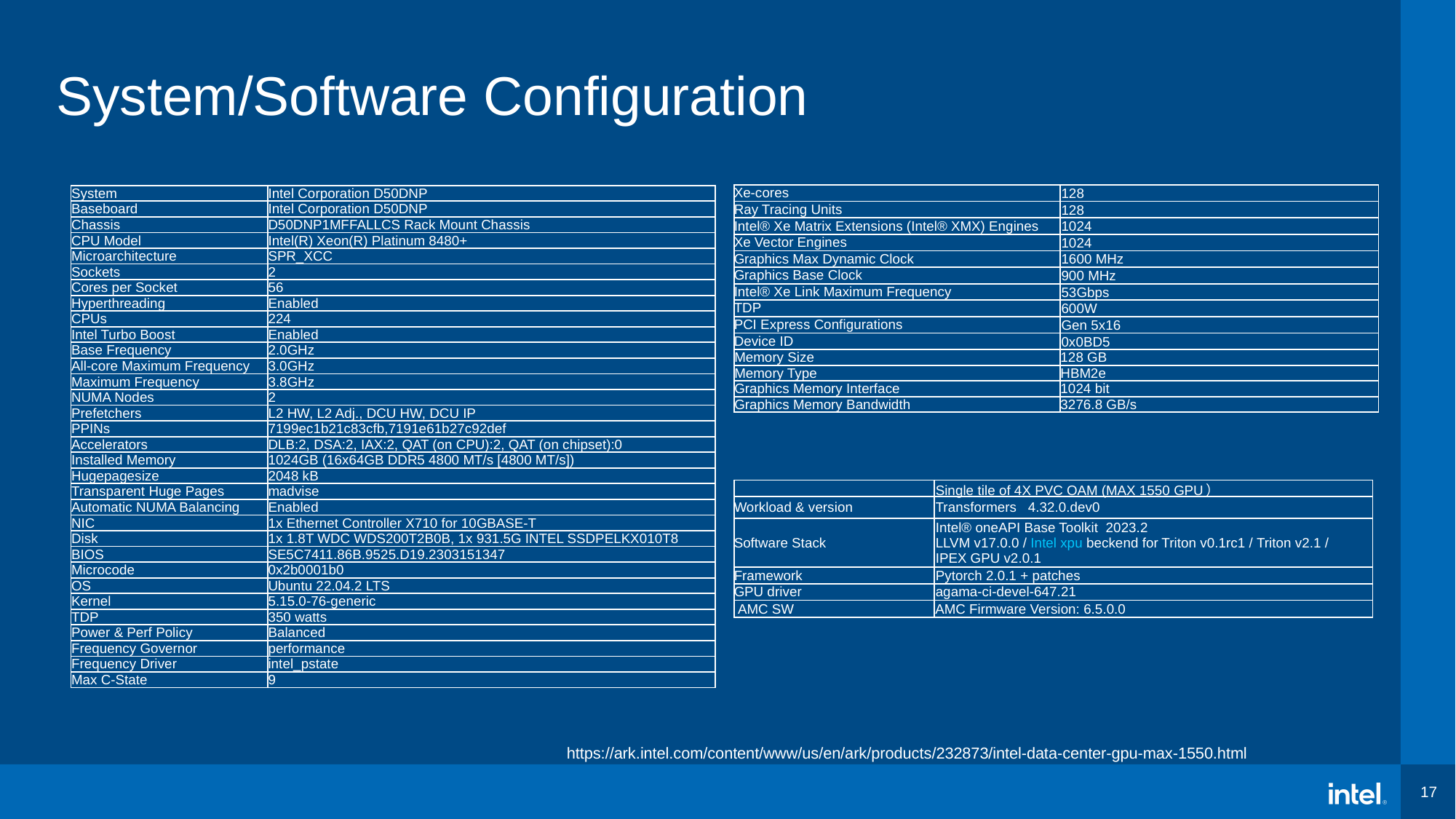

# System/Software Configuration
| Xe-cores | 128 |
| --- | --- |
| Ray Tracing Units | 128 |
| Intel® Xe Matrix Extensions (Intel® XMX) Engines | 1024 |
| Xe Vector Engines | 1024 |
| Graphics Max Dynamic Clock | 1600 MHz |
| Graphics Base Clock | 900 MHz |
| Intel® Xe Link Maximum Frequency | 53Gbps |
| TDP | 600W |
| PCI Express Configurations | Gen 5x16 |
| Device ID | 0x0BD5 |
| Memory Size | 128 GB |
| Memory Type | HBM2e |
| Graphics Memory Interface | 1024 bit |
| Graphics Memory Bandwidth | 3276.8 GB/s |
| System | Intel Corporation D50DNP |
| --- | --- |
| Baseboard | Intel Corporation D50DNP |
| Chassis | D50DNP1MFFALLCS Rack Mount Chassis |
| CPU Model | Intel(R) Xeon(R) Platinum 8480+ |
| Microarchitecture | SPR\_XCC |
| Sockets | 2 |
| Cores per Socket | 56 |
| Hyperthreading | Enabled |
| CPUs | 224 |
| Intel Turbo Boost | Enabled |
| Base Frequency | 2.0GHz |
| All-core Maximum Frequency | 3.0GHz |
| Maximum Frequency | 3.8GHz |
| NUMA Nodes | 2 |
| Prefetchers | L2 HW, L2 Adj., DCU HW, DCU IP |
| PPINs | 7199ec1b21c83cfb,7191e61b27c92def |
| Accelerators | DLB:2, DSA:2, IAX:2, QAT (on CPU):2, QAT (on chipset):0 |
| Installed Memory | 1024GB (16x64GB DDR5 4800 MT/s [4800 MT/s]) |
| Hugepagesize | 2048 kB |
| Transparent Huge Pages | madvise |
| Automatic NUMA Balancing | Enabled |
| NIC | 1x Ethernet Controller X710 for 10GBASE-T |
| Disk | 1x 1.8T WDC WDS200T2B0B, 1x 931.5G INTEL SSDPELKX010T8 |
| BIOS | SE5C7411.86B.9525.D19.2303151347 |
| Microcode | 0x2b0001b0 |
| OS | Ubuntu 22.04.2 LTS |
| Kernel | 5.15.0-76-generic |
| TDP | 350 watts |
| Power & Perf Policy | Balanced |
| Frequency Governor | performance |
| Frequency Driver | intel\_pstate |
| Max C-State | 9 |
|  | Single tile of 4X PVC OAM (MAX 1550 GPU） |
| --- | --- |
| Workload & version | Transformers   4.32.0.dev0 |
| Software Stack | Intel® oneAPI Base Toolkit  2023.2 LLVM v17.0.0 / Intel xpu beckend for Triton v0.1rc1 / Triton v2.1 / IPEX GPU v2.0.1 |
| Framework | Pytorch 2.0.1 + patches |
| GPU driver | agama-ci-devel-647.21 |
| AMC SW | AMC Firmware Version: 6.5.0.0 |
https://ark.intel.com/content/www/us/en/ark/products/232873/intel-data-center-gpu-max-1550.html